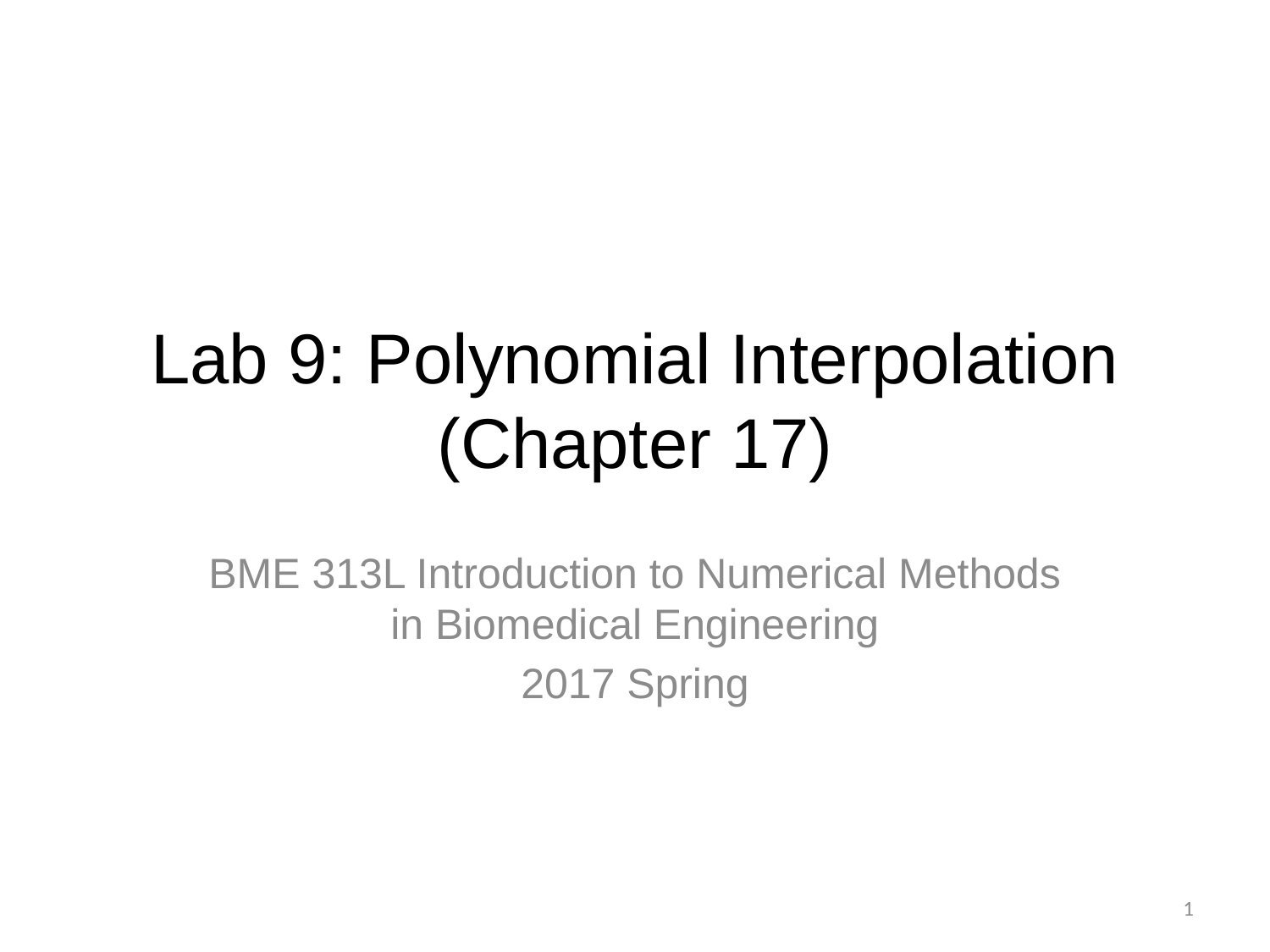

# Lab 9: Polynomial Interpolation (Chapter 17)
BME 313L Introduction to Numerical Methods in Biomedical Engineering
2017 Spring
1